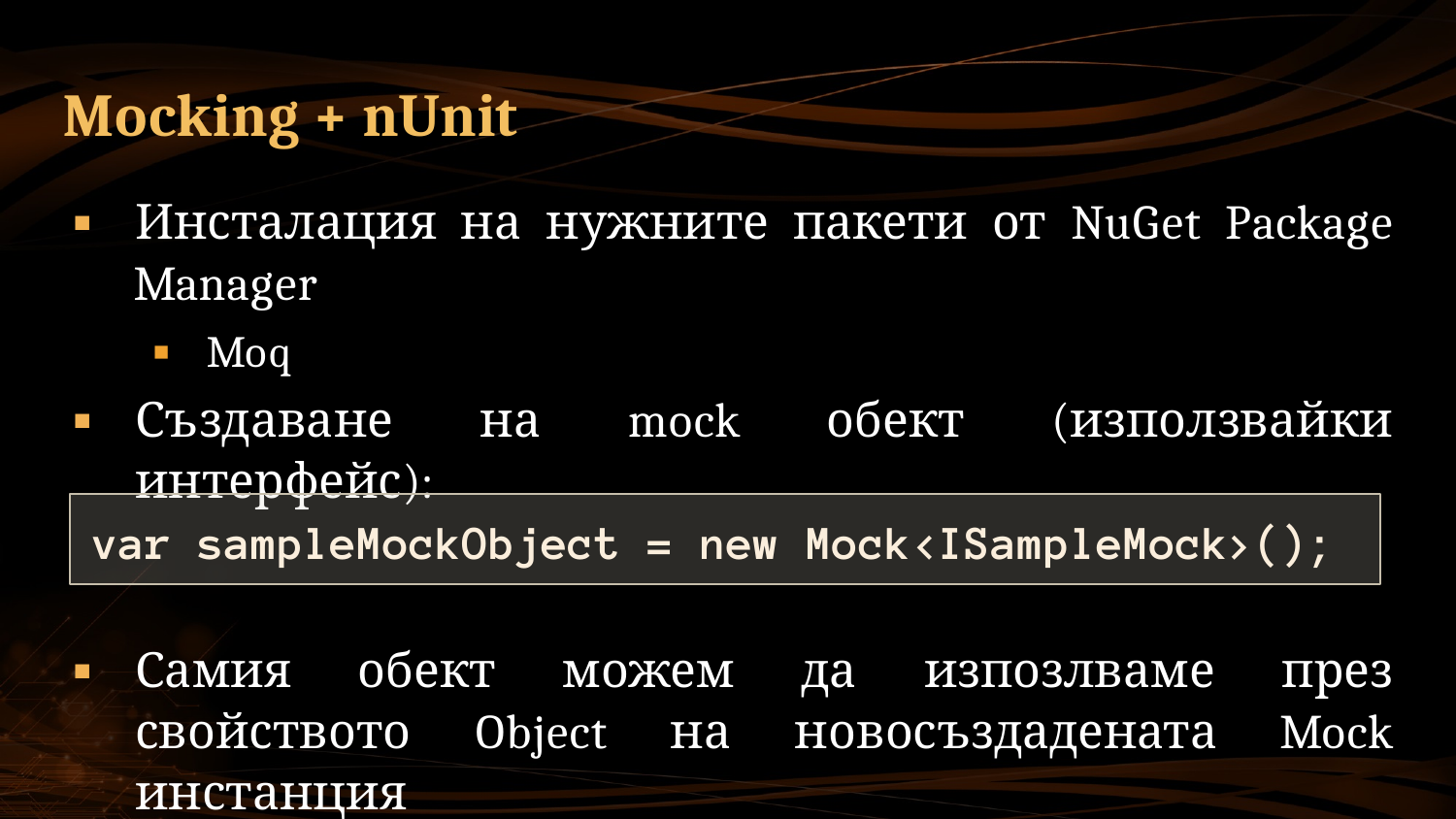

# Mocking + nUnit
Инсталация на нужните пакети от NuGet Package Manager
Moq
Създаване на mock обект (използвайки интерфейс):
var sampleMockObject = new Mock<ISampleMock>();
Самия обект можем да изпозлваме през свойството Object на новосъздадената Mock инстанция